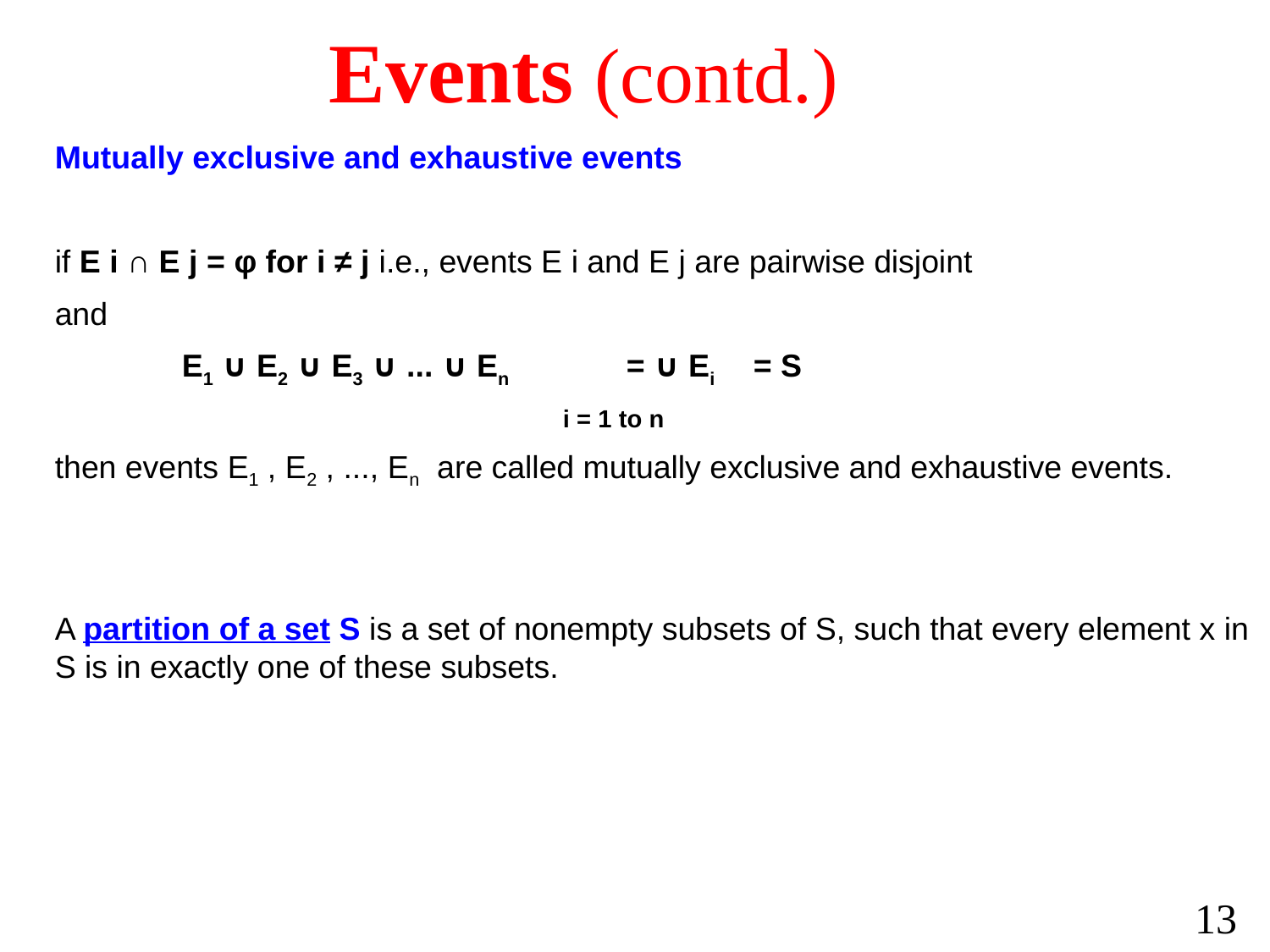

Events (contd.)
#
Mutually exclusive and exhaustive events

if E i ∩ E j = φ for i ≠ j i.e., events E i and E j are pairwise disjoint
and
E1 ∪ E2 ∪ E3 ∪ ... ∪ En 	= ∪ Ei 	= S
i = 1 to n
then events E1 , E2 , ..., En  are called mutually exclusive and exhaustive events.

A partition of a set S is a set of nonempty subsets of S, such that every element x in S is in exactly one of these subsets.
13